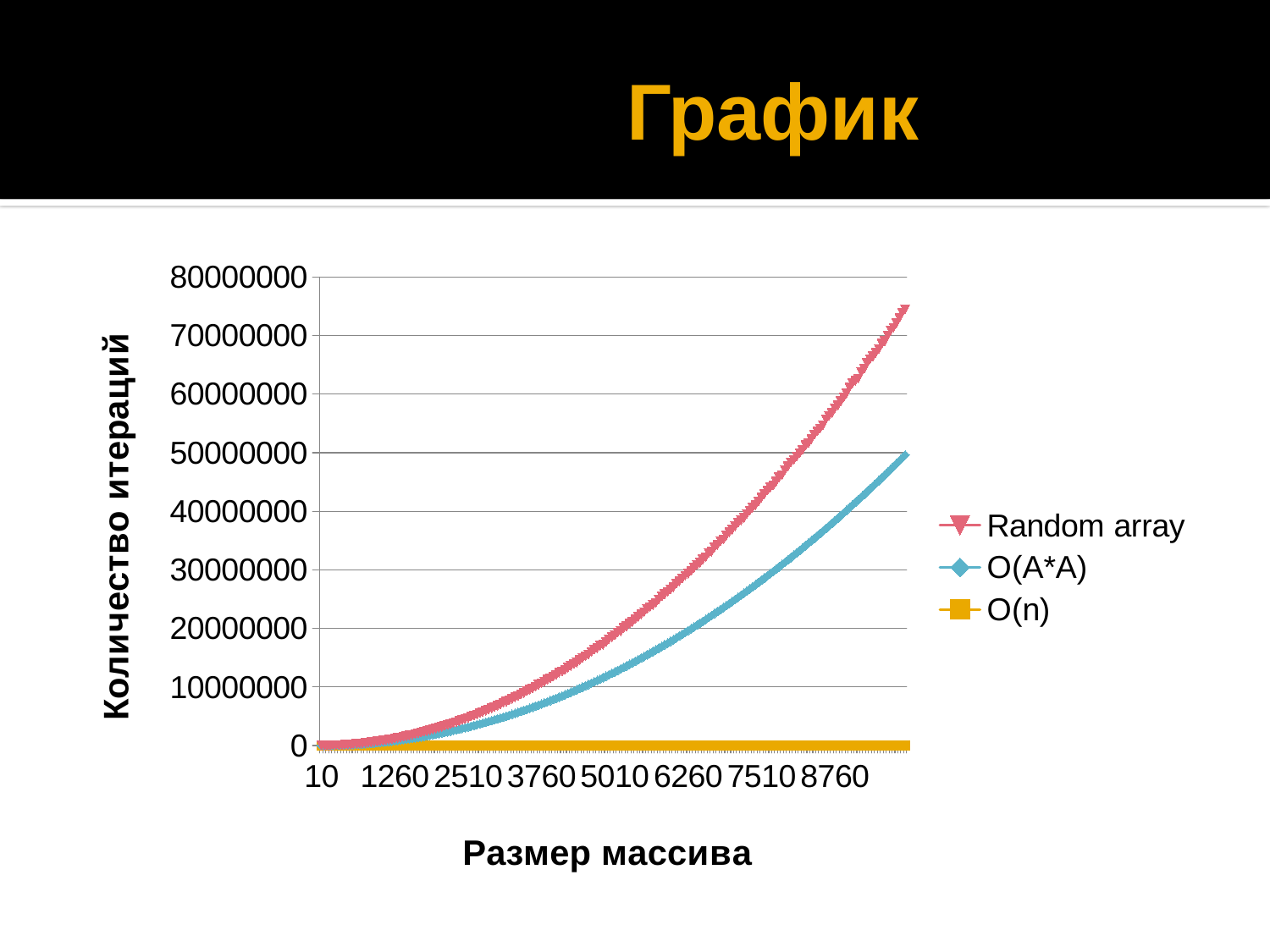

# График

### Chart

| Category | O(n) | O(A*A) | Random array |
|---|---|---|---|
| 10 | 10.0 | 55.0 | 35.0 |
| 60 | 60.0 | 1830.0 | 957.0 |
| 110 | 110.0 | 6105.0 | 3254.0 |
| 160 | 160.0 | 12880.0 | 6453.0 |
| 210 | 210.0 | 22155.0 | 10579.0 |
| 260 | 260.0 | 33930.0 | 17310.0 |
| 310 | 310.0 | 48205.0 | 23141.0 |
| 360 | 360.0 | 64980.0 | 32985.0 |
| 410 | 410.0 | 84255.0 | 44131.0 |
| 460 | 460.0 | 106030.0 | 51956.0 |
| 510 | 510.0 | 130305.0 | 66740.0 |
| 560 | 560.0 | 157080.0 | 79485.0 |
| 610 | 610.0 | 186355.0 | 96711.0 |
| 660 | 660.0 | 218130.0 | 107334.0 |
| 710 | 710.0 | 252405.0 | 125032.0 |
| 760 | 760.0 | 289180.0 | 152497.0 |
| 810 | 810.0 | 328455.0 | 160727.0 |
| 860 | 860.0 | 370230.0 | 178389.0 |
| 910 | 910.0 | 414505.0 | 216136.0 |
| 960 | 960.0 | 461280.0 | 237883.0 |
| 1010 | 1010.0 | 510555.0 | 256341.0 |
| 1060 | 1060.0 | 562330.0 | 279701.0 |
| 1110 | 1110.0 | 616605.0 | 310772.0 |
| 1160 | 1160.0 | 673380.0 | 343396.0 |
| 1210 | 1210.0 | 732655.0 | 365558.0 |
| 1260 | 1260.0 | 794430.0 | 402216.0 |
| 1310 | 1310.0 | 858705.0 | 446120.0 |
| 1360 | 1360.0 | 925480.0 | 459414.0 |
| 1410 | 1410.0 | 994755.0 | 492948.0 |
| 1460 | 1460.0 | 1066530.0 | 520832.0 |
| 1510 | 1510.0 | 1140805.0 | 571462.0 |
| 1560 | 1560.0 | 1217580.0 | 583845.0 |
| 1610 | 1610.0 | 1296855.0 | 631609.0 |
| 1660 | 1660.0 | 1378630.0 | 713292.0 |
| 1710 | 1710.0 | 1462905.0 | 731912.0 |
| 1760 | 1760.0 | 1549680.0 | 793344.0 |
| 1810 | 1810.0 | 1638955.0 | 820543.0 |
| 1860 | 1860.0 | 1730730.0 | 882339.0 |
| 1910 | 1910.0 | 1825005.0 | 935180.0 |
| 1960 | 1960.0 | 1921780.0 | 963115.0 |
| 2010 | 2010.0 | 2021055.0 | 1013777.0 |
| 2060 | 2060.0 | 2122830.0 | 1072629.0 |
| 2110 | 2110.0 | 2227105.0 | 1123902.0 |
| 2160 | 2160.0 | 2333880.0 | 1157290.0 |
| 2210 | 2210.0 | 2443155.0 | 1197628.0 |
| 2260 | 2260.0 | 2554930.0 | 1266591.0 |
| 2310 | 2310.0 | 2669205.0 | 1292649.0 |
| 2360 | 2360.0 | 2785980.0 | 1389694.0 |
| 2410 | 2410.0 | 2905255.0 | 1461828.0 |
| 2460 | 2460.0 | 3027030.0 | 1499847.0 |
| 2510 | 2510.0 | 3151305.0 | 1542377.0 |
| 2560 | 2560.0 | 3278080.0 | 1657961.0 |
| 2610 | 2610.0 | 3407355.0 | 1687590.0 |
| 2660 | 2660.0 | 3539130.0 | 1755313.0 |
| 2710 | 2710.0 | 3673405.0 | 1868951.0 |
| 2760 | 2760.0 | 3810180.0 | 1905472.0 |
| 2810 | 2810.0 | 3949455.0 | 1977170.0 |
| 2860 | 2860.0 | 4091230.0 | 2047017.0 |
| 2910 | 2910.0 | 4235505.0 | 2128054.0 |
| 2960 | 2960.0 | 4382280.0 | 2198927.0 |
| 3010 | 3010.0 | 4531555.0 | 2256114.0 |
| 3060 | 3060.0 | 4683330.0 | 2310723.0 |
| 3110 | 3110.0 | 4837605.0 | 2422389.0 |
| 3160 | 3160.0 | 4994380.0 | 2489379.0 |
| 3210 | 3210.0 | 5153655.0 | 2537979.0 |
| 3260 | 3260.0 | 5315430.0 | 2640933.0 |
| 3310 | 3310.0 | 5479705.0 | 2749891.0 |
| 3360 | 3360.0 | 5646480.0 | 2819548.0 |
| 3410 | 3410.0 | 5815755.0 | 2906602.0 |
| 3460 | 3460.0 | 5987530.0 | 2982462.0 |
| 3510 | 3510.0 | 6161805.0 | 3118965.0 |
| 3560 | 3560.0 | 6338580.0 | 3177201.0 |
| 3610 | 3610.0 | 6517855.0 | 3251862.0 |
| 3660 | 3660.0 | 6699630.0 | 3359504.0 |
| 3710 | 3710.0 | 6883905.0 | 3519524.0 |
| 3760 | 3760.0 | 7070680.0 | 3548862.0 |
| 3810 | 3810.0 | 7259955.0 | 3627152.0 |
| 3860 | 3860.0 | 7451730.0 | 3808097.0 |
| 3910 | 3910.0 | 7646005.0 | 3832807.0 |
| 3960 | 3960.0 | 7842780.0 | 3906595.0 |
| 4010 | 4010.0 | 8042055.0 | 3996430.0 |
| 4060 | 4060.0 | 8243830.0 | 4155187.0 |
| 4110 | 4110.0 | 8448105.0 | 4213205.0 |
| 4160 | 4160.0 | 8654880.0 | 4256665.0 |
| 4210 | 4210.0 | 8864155.0 | 4397351.0 |
| 4260 | 4260.0 | 9075930.0 | 4514256.0 |
| 4310 | 4310.0 | 9290205.0 | 4621814.0 |
| 4360 | 4360.0 | 9506980.0 | 4650730.0 |
| 4410 | 4410.0 | 9726255.0 | 4827389.0 |
| 4460 | 4460.0 | 9948030.0 | 5038493.0 |
| 4510 | 4510.0 | 10172305.0 | 5096036.0 |
| 4560 | 4560.0 | 10399080.0 | 5157434.0 |
| 4610 | 4610.0 | 10628355.0 | 5322082.0 |
| 4660 | 4660.0 | 10860130.0 | 5496001.0 |
| 4710 | 4710.0 | 11094405.0 | 5537771.0 |
| 4760 | 4760.0 | 11331180.0 | 5735711.0 |
| 4810 | 4810.0 | 11570455.0 | 5633765.0 |
| 4860 | 4860.0 | 11812230.0 | 5868727.0 |
| 4910 | 4910.0 | 12056505.0 | 6109926.0 |
| 4960 | 4960.0 | 12303280.0 | 6201018.0 |
| 5010 | 5010.0 | 12552555.0 | 6250215.0 |
| 5060 | 5060.0 | 12804330.0 | 6468430.0 |
| 5110 | 5110.0 | 13058605.0 | 6455071.0 |
| 5160 | 5160.0 | 13315380.0 | 6742121.0 |
| 5210 | 5210.0 | 13574655.0 | 6775882.0 |
| 5260 | 5260.0 | 13836430.0 | 6932928.0 |
| 5310 | 5310.0 | 14100705.0 | 7007797.0 |
| 5360 | 5360.0 | 14367480.0 | 7207604.0 |
| 5410 | 5410.0 | 14636755.0 | 7292028.0 |
| 5460 | 5460.0 | 14908530.0 | 7456421.0 |
| 5510 | 5510.0 | 15182805.0 | 7597866.0 |
| 5560 | 5560.0 | 15459580.0 | 7824729.0 |
| 5610 | 5610.0 | 15738855.0 | 7897258.0 |
| 5660 | 5660.0 | 16020630.0 | 7944141.0 |
| 5710 | 5710.0 | 16304905.0 | 8019053.0 |
| 5760 | 5760.0 | 16591680.0 | 8342588.0 |
| 5810 | 5810.0 | 16880955.0 | 8576202.0 |
| 5860 | 5860.0 | 17172730.0 | 8675331.0 |
| 5910 | 5910.0 | 17467005.0 | 8747999.0 |
| 5960 | 5960.0 | 17763780.0 | 8871659.0 |
| 6010 | 6010.0 | 18063055.0 | 8932551.0 |
| 6060 | 6060.0 | 18364830.0 | 9277663.0 |
| 6110 | 6110.0 | 18669105.0 | 9355116.0 |
| 6160 | 6160.0 | 18975880.0 | 9533108.0 |
| 6210 | 6210.0 | 19285155.0 | 9719065.0 |
| 6260 | 6260.0 | 19596930.0 | 9719476.0 |
| 6310 | 6310.0 | 19911205.0 | 9874425.0 |
| 6360 | 6360.0 | 20227980.0 | 10130459.0 |
| 6410 | 6410.0 | 20547255.0 | 10258553.0 |
| 6460 | 6460.0 | 20869030.0 | 10344256.0 |
| 6510 | 6510.0 | 21193305.0 | 10578794.0 |
| 6560 | 6560.0 | 21520080.0 | 10595258.0 |
| 6610 | 6610.0 | 21849355.0 | 10981552.0 |
| 6660 | 6660.0 | 22181130.0 | 10906134.0 |
| 6710 | 6710.0 | 22515405.0 | 11299121.0 |
| 6760 | 6760.0 | 22852180.0 | 11389785.0 |
| 6810 | 6810.0 | 23191455.0 | 11730563.0 |
| 6860 | 6860.0 | 23533230.0 | 11669506.0 |
| 6910 | 6910.0 | 23877505.0 | 11933775.0 |
| 6960 | 6960.0 | 24224280.0 | 12176852.0 |
| 7010 | 7010.0 | 24573555.0 | 12298546.0 |
| 7060 | 7060.0 | 24925330.0 | 12494870.0 |
| 7110 | 7110.0 | 25279605.0 | 12746915.0 |
| 7160 | 7160.0 | 25636380.0 | 12814132.0 |
| 7210 | 7210.0 | 25995655.0 | 12891357.0 |
| 7260 | 7260.0 | 26357430.0 | 13150793.0 |
| 7310 | 7310.0 | 26721705.0 | 13365268.0 |
| 7360 | 7360.0 | 27088480.0 | 13537586.0 |
| 7410 | 7410.0 | 27457755.0 | 13602116.0 |
| 7460 | 7460.0 | 27829530.0 | 13817571.0 |
| 7510 | 7510.0 | 28203805.0 | 14120780.0 |
| 7560 | 7560.0 | 28580580.0 | 14325522.0 |
| 7610 | 7610.0 | 28959855.0 | 14563341.0 |
| 7660 | 7660.0 | 29341630.0 | 14699969.0 |
| 7710 | 7710.0 | 29725905.0 | 14720097.0 |
| 7760 | 7760.0 | 30112680.0 | 14943288.0 |
| 7810 | 7810.0 | 30501955.0 | 15279707.0 |
| 7860 | 7860.0 | 30893730.0 | 15268514.0 |
| 7910 | 7910.0 | 31288005.0 | 15761955.0 |
| 7960 | 7960.0 | 31684780.0 | 16002373.0 |
| 8010 | 8010.0 | 32084055.0 | 16210514.0 |
| 8060 | 8060.0 | 32485830.0 | 16270821.0 |
| 8110 | 8110.0 | 32890105.0 | 16474156.0 |
| 8160 | 8160.0 | 33296880.0 | 16652128.0 |
| 8210 | 8210.0 | 33706155.0 | 16747129.0 |
| 8260 | 8260.0 | 34117930.0 | 17145120.0 |
| 8310 | 8310.0 | 34532205.0 | 17107518.0 |
| 8360 | 8360.0 | 34948980.0 | 17347112.0 |
| 8410 | 8410.0 | 35368255.0 | 17705369.0 |
| 8460 | 8460.0 | 35790030.0 | 17847815.0 |
| 8510 | 8510.0 | 36214305.0 | 17936102.0 |
| 8560 | 8560.0 | 36641080.0 | 18088482.0 |
| 8610 | 8610.0 | 37070355.0 | 18631133.0 |
| 8660 | 8660.0 | 37502130.0 | 18793510.0 |
| 8710 | 8710.0 | 37936405.0 | 18849647.0 |
| 8760 | 8760.0 | 38373180.0 | 19190102.0 |
| 8810 | 8810.0 | 38812455.0 | 19251356.0 |
| 8860 | 8860.0 | 39254230.0 | 19535464.0 |
| 8910 | 8910.0 | 39698505.0 | 19785524.0 |
| 8960 | 8960.0 | 40145280.0 | 19966089.0 |
| 9010 | 9010.0 | 40594555.0 | 20592307.0 |
| 9060 | 9060.0 | 41046330.0 | 20801968.0 |
| 9110 | 9110.0 | 41500605.0 | 20769684.0 |
| 9160 | 9160.0 | 41957380.0 | 20715313.0 |
| 9210 | 9210.0 | 42416655.0 | 21323960.0 |
| 9260 | 9260.0 | 42878430.0 | 21468688.0 |
| 9310 | 9310.0 | 43342705.0 | 21939031.0 |
| 9360 | 9360.0 | 43809480.0 | 22166112.0 |
| 9410 | 9410.0 | 44278755.0 | 22182769.0 |
| 9460 | 9460.0 | 44750530.0 | 22314273.0 |
| 9510 | 9510.0 | 45224805.0 | 22440797.0 |
| 9560 | 9560.0 | 45701580.0 | 22905540.0 |
| 9610 | 9610.0 | 46180855.0 | 22868015.0 |
| 9660 | 9660.0 | 46662630.0 | 23351400.0 |
| 9710 | 9710.0 | 47146905.0 | 23754150.0 |
| 9760 | 9760.0 | 47633680.0 | 23703611.0 |
| 9810 | 9810.0 | 48122955.0 | 23980324.0 |
| 9860 | 9860.0 | 48614730.0 | 24442310.0 |
| 9910 | 9910.0 | 49109005.0 | 24808671.0 |
| 9960 | 9960.0 | 49605780.0 | 24902462.0 |